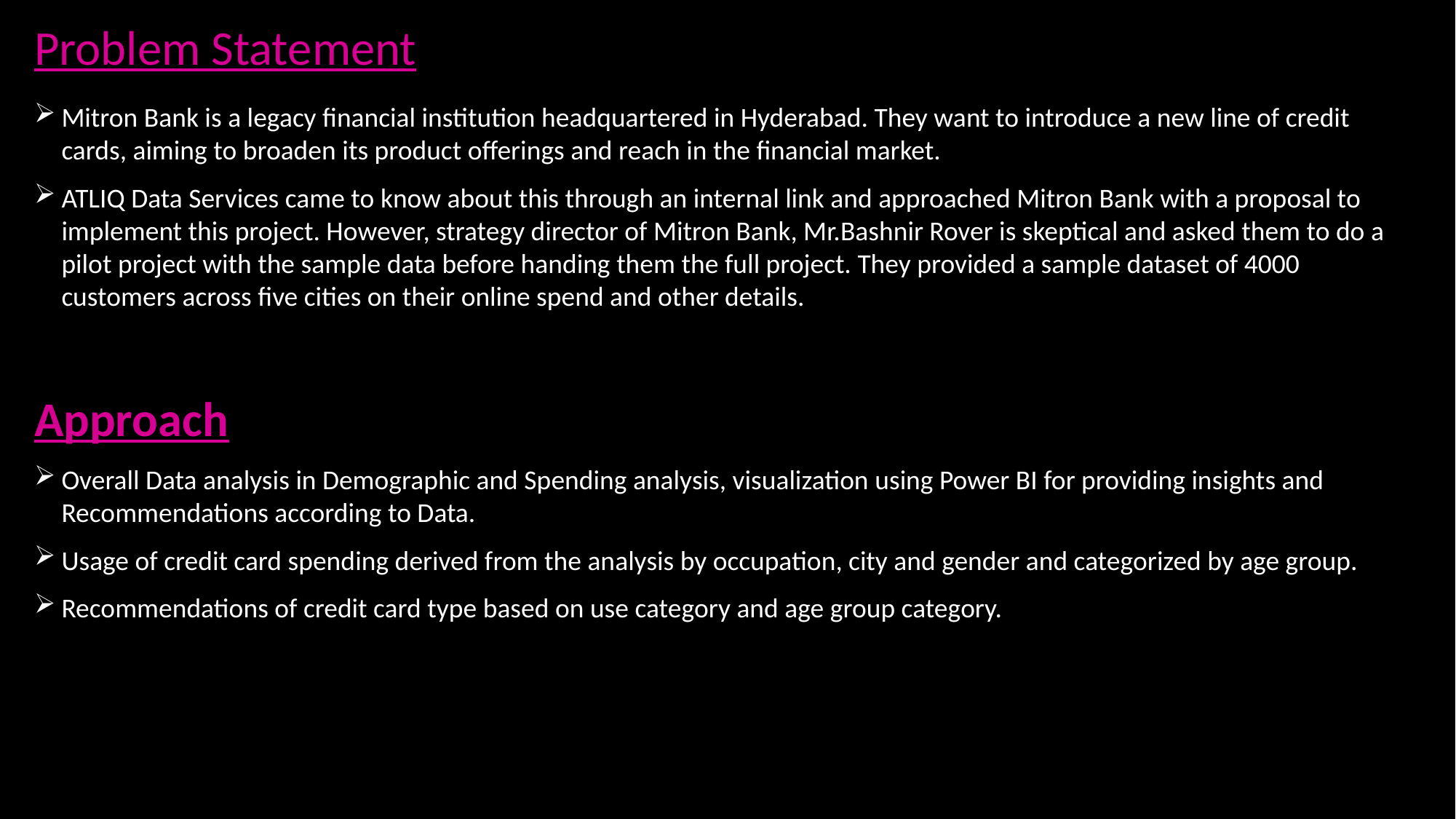

# Problem Statement
Mitron Bank is a legacy financial institution headquartered in Hyderabad. They want to introduce a new line of credit cards, aiming to broaden its product offerings and reach in the financial market.
ATLIQ Data Services came to know about this through an internal link and approached Mitron Bank with a proposal to implement this project. However, strategy director of Mitron Bank, Mr.Bashnir Rover is skeptical and asked them to do a pilot project with the sample data before handing them the full project. They provided a sample dataset of 4000 customers across five cities on their online spend and other details.

Approach
Overall Data analysis in Demographic and Spending analysis, visualization using Power BI for providing insights and Recommendations according to Data.
Usage of credit card spending derived from the analysis by occupation, city and gender and categorized by age group.
Recommendations of credit card type based on use category and age group category.